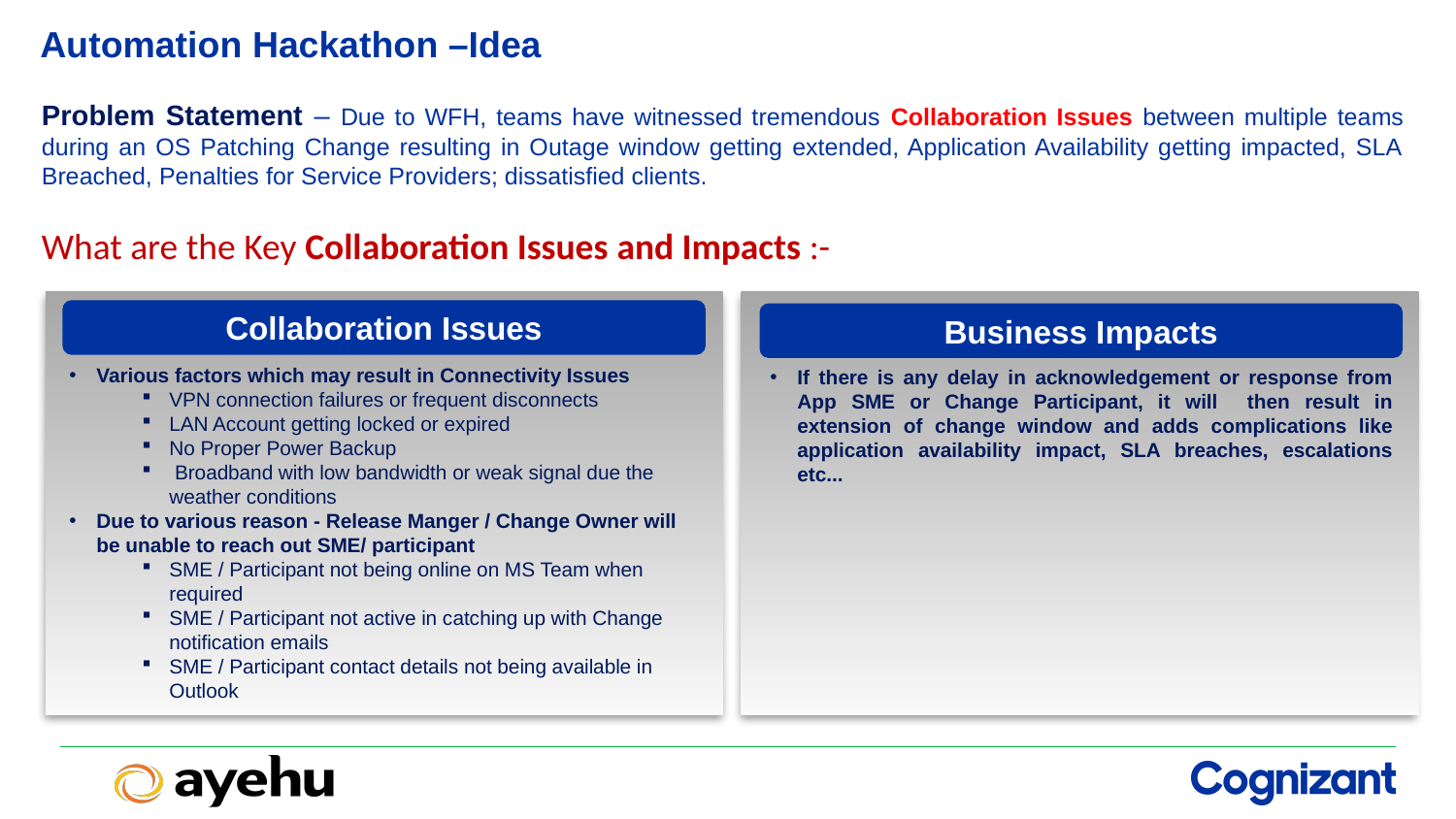

Automation Hackathon –Idea
Problem Statement – Due to WFH, teams have witnessed tremendous Collaboration Issues between multiple teams during an OS Patching Change resulting in Outage window getting extended, Application Availability getting impacted, SLA Breached, Penalties for Service Providers; dissatisfied clients.
What are the Key Collaboration Issues and Impacts :-

Collaboration Issues
Business Impacts
Various factors which may result in Connectivity Issues
VPN connection failures or frequent disconnects
LAN Account getting locked or expired
No Proper Power Backup
 Broadband with low bandwidth or weak signal due the weather conditions
Due to various reason - Release Manger / Change Owner will be unable to reach out SME/ participant
SME / Participant not being online on MS Team when required
SME / Participant not active in catching up with Change notification emails
SME / Participant contact details not being available in Outlook
If there is any delay in acknowledgement or response from App SME or Change Participant, it will  then result in extension of change window and adds complications like application availability impact, SLA breaches, escalations etc...